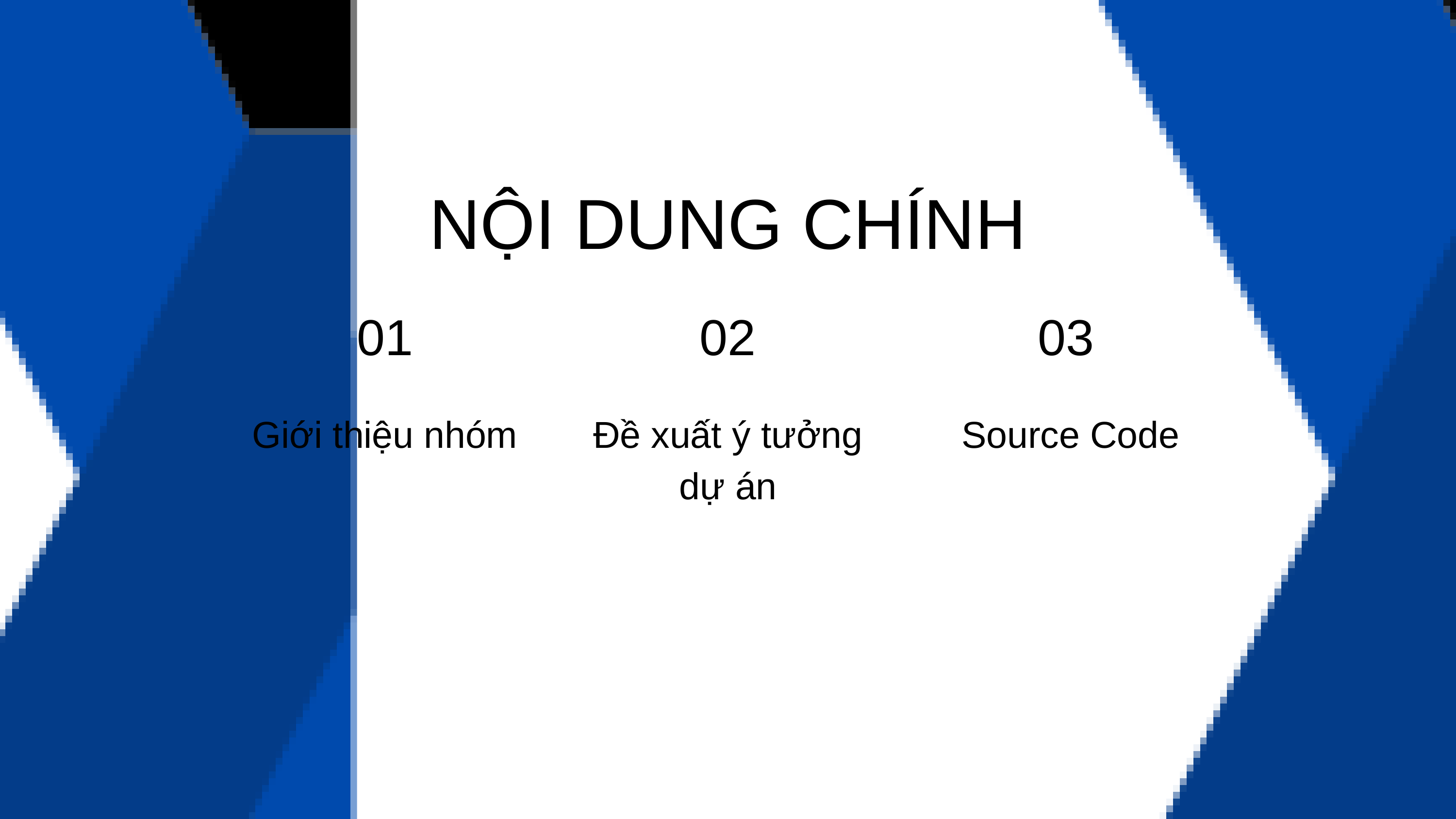

NỘI DUNG CHÍNH
01
02
03
Giới thiệu nhóm
Đề xuất ý tưởng dự án
Source Code